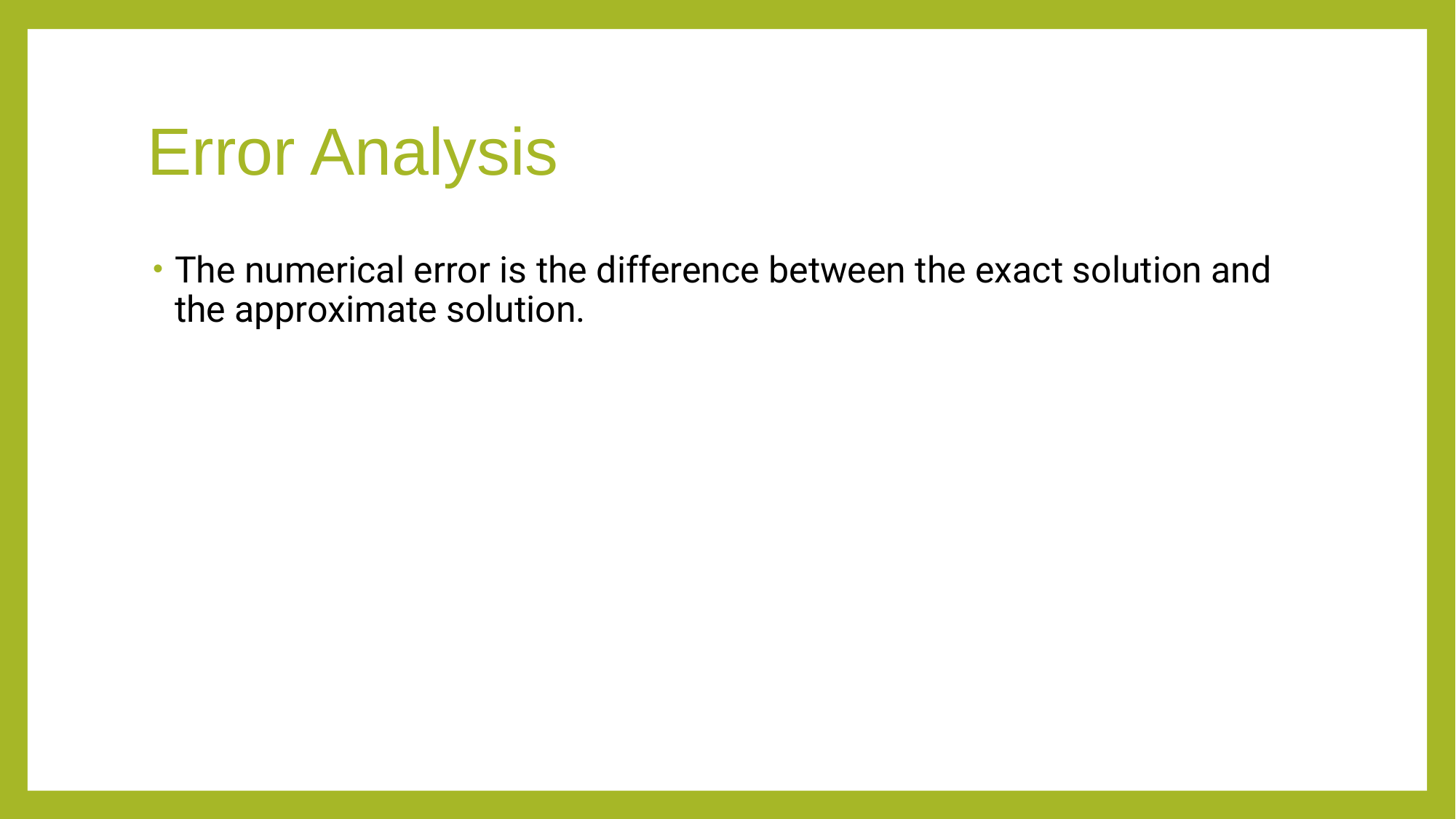

# Error Analysis
The numerical error is the difference between the exact solution and the approximate solution.